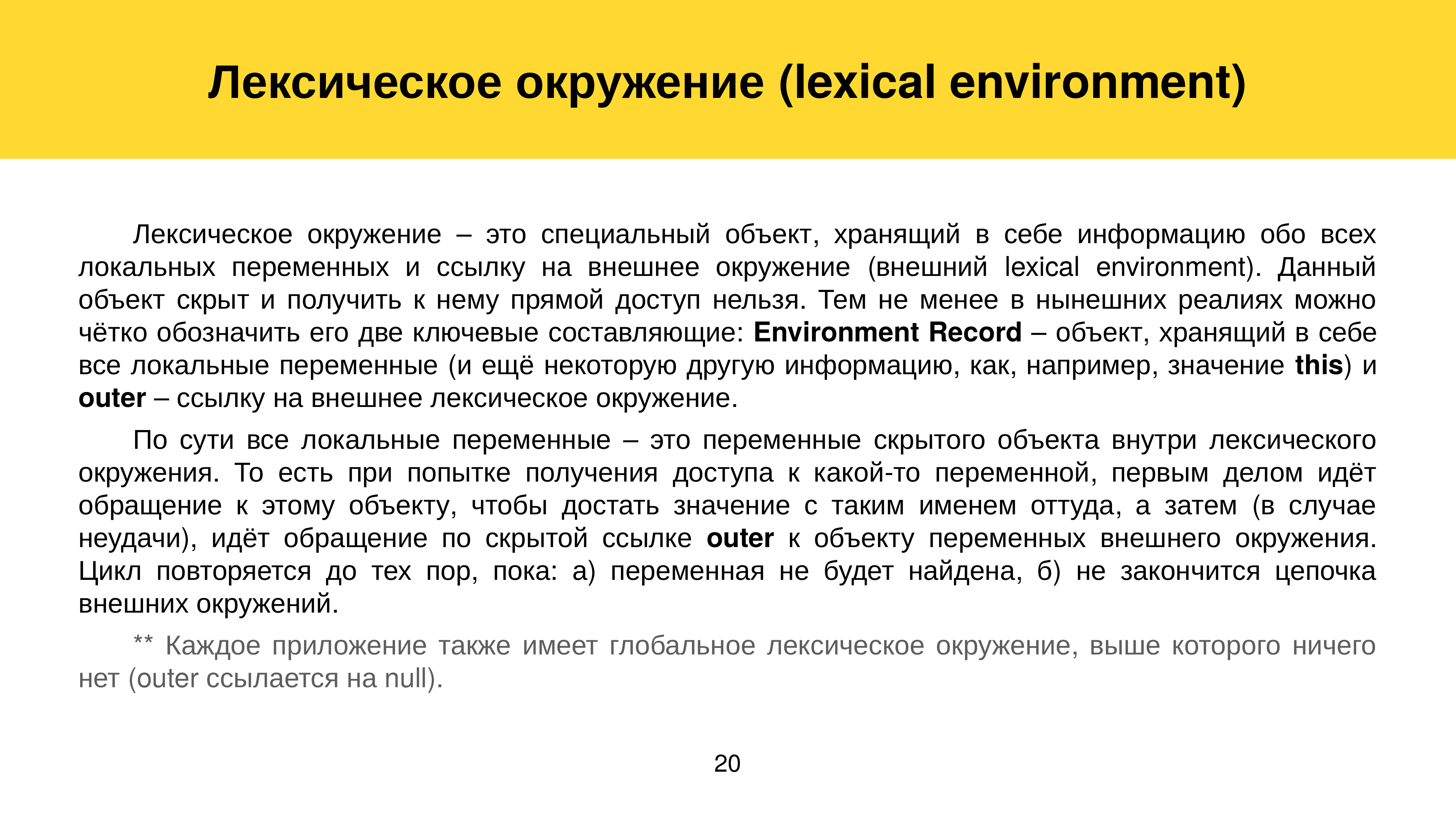

Лексическое окружение (lexical environment)
	Лексическое окружение – это специальный объект, хранящий в себе информацию обо всех локальных переменных и ссылку на внешнее окружение (внешний lexical environment). Данный объект скрыт и получить к нему прямой доступ нельзя. Тем не менее в нынешних реалиях можно чётко обозначить его две ключевые составляющие: Environment Record – объект, хранящий в себе все локальные переменные (и ещё некоторую другую информацию, как, например, значение this) и outer – ссылку на внешнее лексическое окружение.
	По сути все локальные переменные – это переменные скрытого объекта внутри лексического окружения. То есть при попытке получения доступа к какой-то переменной, первым делом идёт обращение к этому объекту, чтобы достать значение с таким именем оттуда, а затем (в случае неудачи), идёт обращение по скрытой ссылке outer к объекту переменных внешнего окружения. Цикл повторяется до тех пор, пока: а) переменная не будет найдена, б) не закончится цепочка внешних окружений.
	** Каждое приложение также имеет глобальное лексическое окружение, выше которого ничего нет (outer ссылается на null).
20